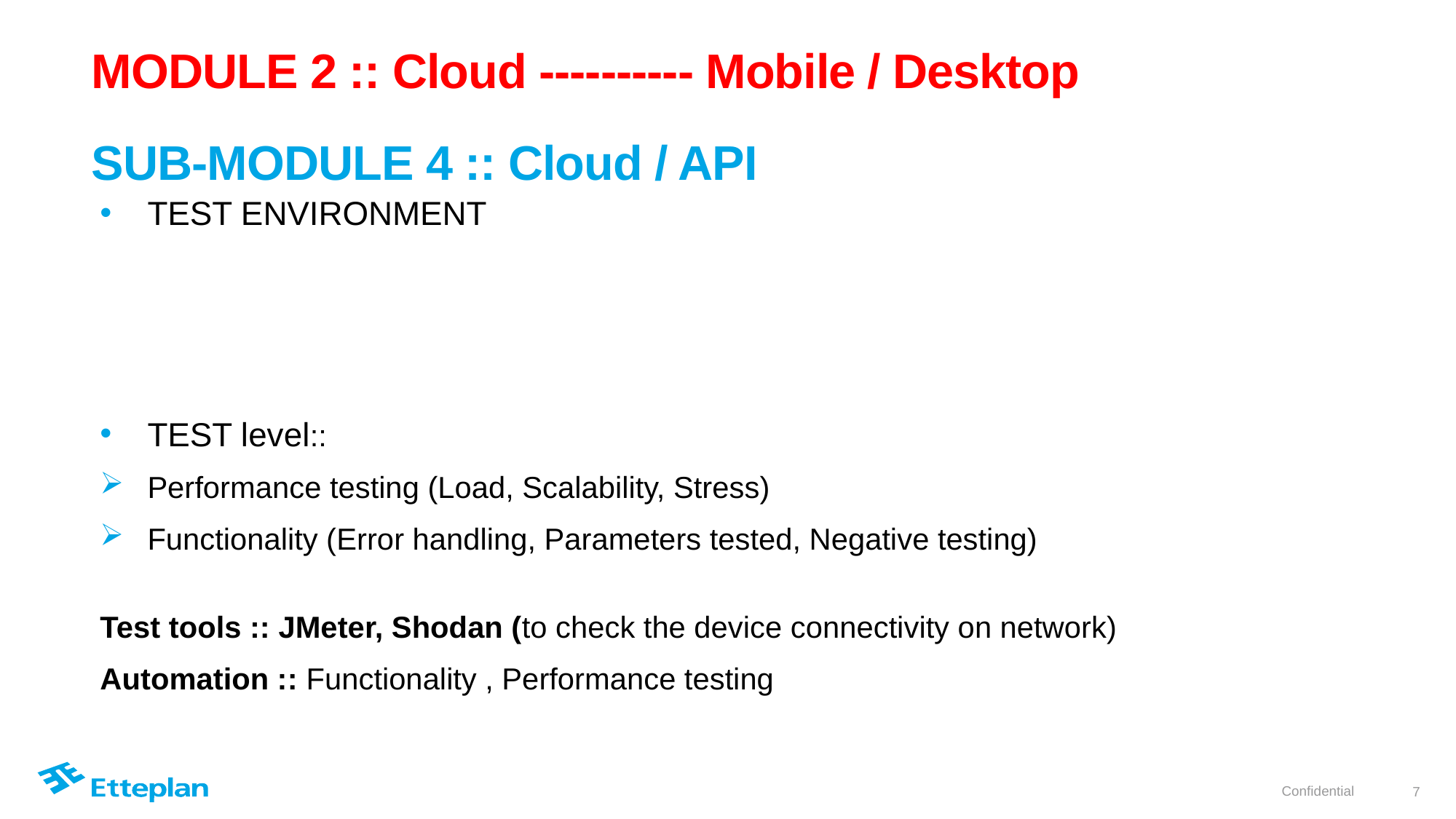

# MODULE 2 :: Cloud ---------- Mobile / Desktop SUB-MODULE 4 :: Cloud / API
TEST ENVIRONMENT

TEST level::
Performance testing (Load, Scalability, Stress)
Functionality (Error handling, Parameters tested, Negative testing)
Test tools :: JMeter, Shodan (to check the device connectivity on network)
Automation :: Functionality , Performance testing
7